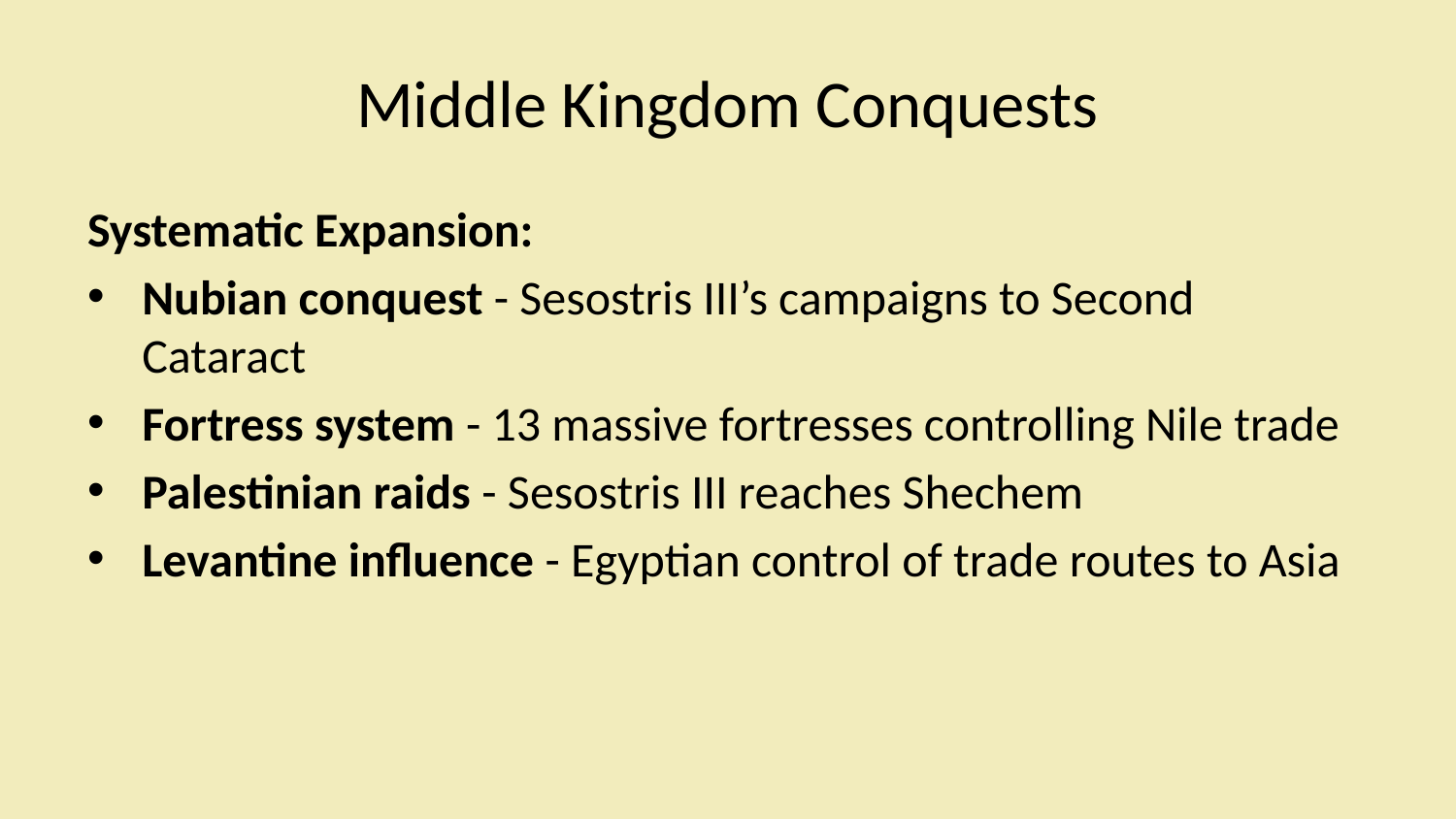

# Middle Kingdom Conquests
Systematic Expansion:
Nubian conquest - Sesostris III’s campaigns to Second Cataract
Fortress system - 13 massive fortresses controlling Nile trade
Palestinian raids - Sesostris III reaches Shechem
Levantine influence - Egyptian control of trade routes to Asia